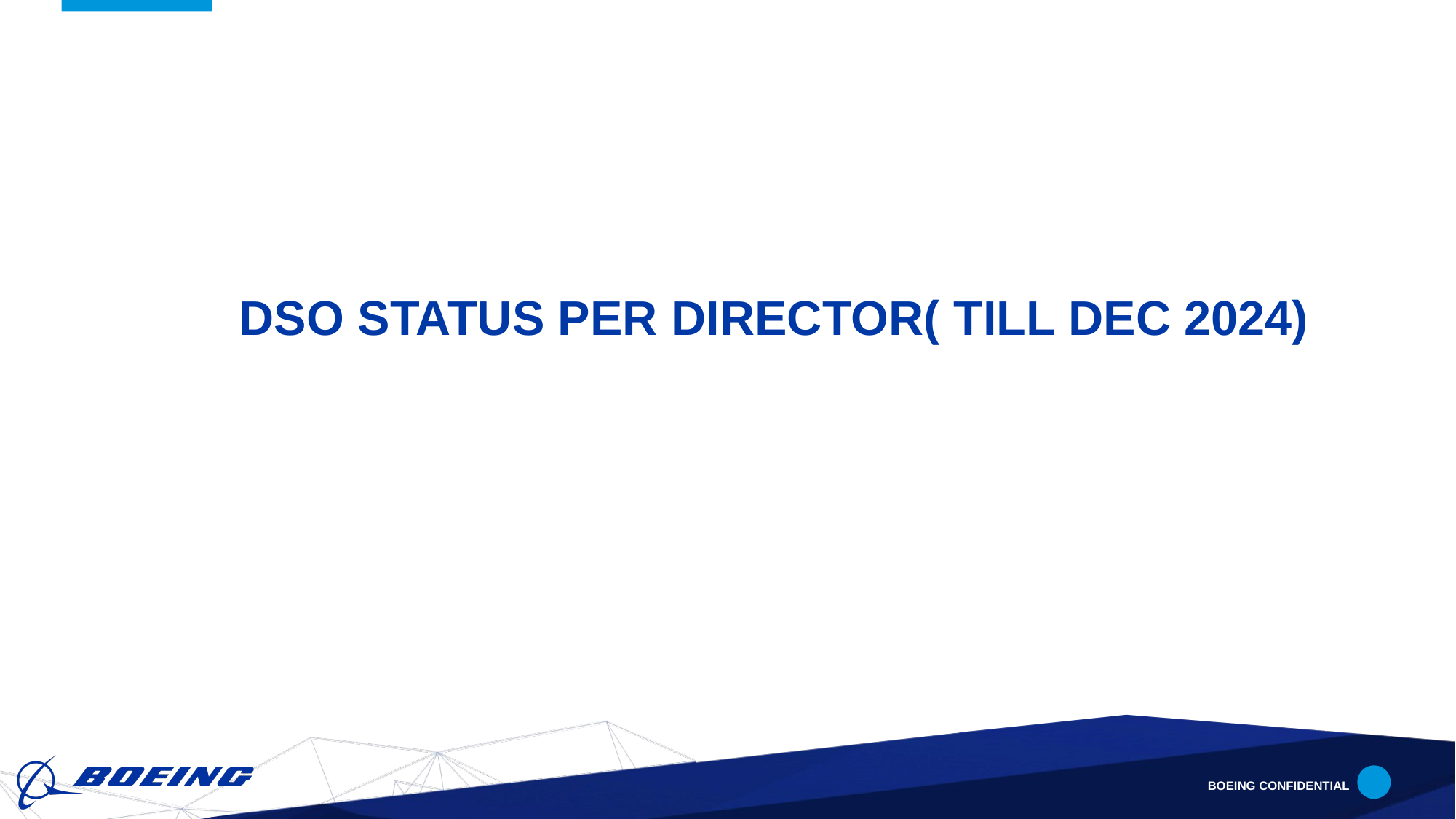

# DSO STATUS PER DIRECTOR( till dec 2024)